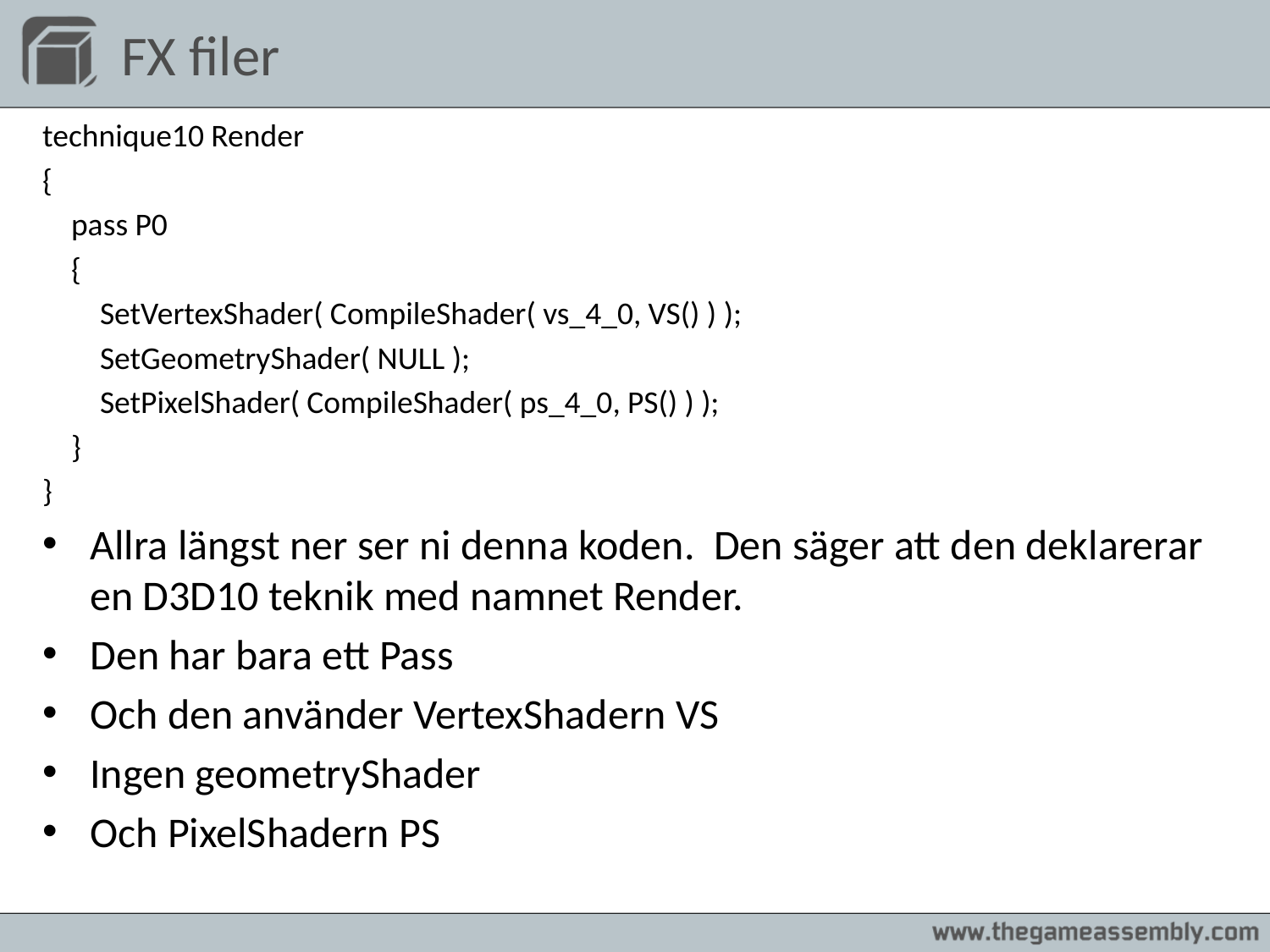

# FX filer
technique10 Render
{
    pass P0
    {
        SetVertexShader( CompileShader( vs_4_0, VS() ) );
        SetGeometryShader( NULL );
        SetPixelShader( CompileShader( ps_4_0, PS() ) );
    }
}
Allra längst ner ser ni denna koden.  Den säger att den deklarerar en D3D10 teknik med namnet Render.
Den har bara ett Pass
Och den använder VertexShadern VS
Ingen geometryShader
Och PixelShadern PS